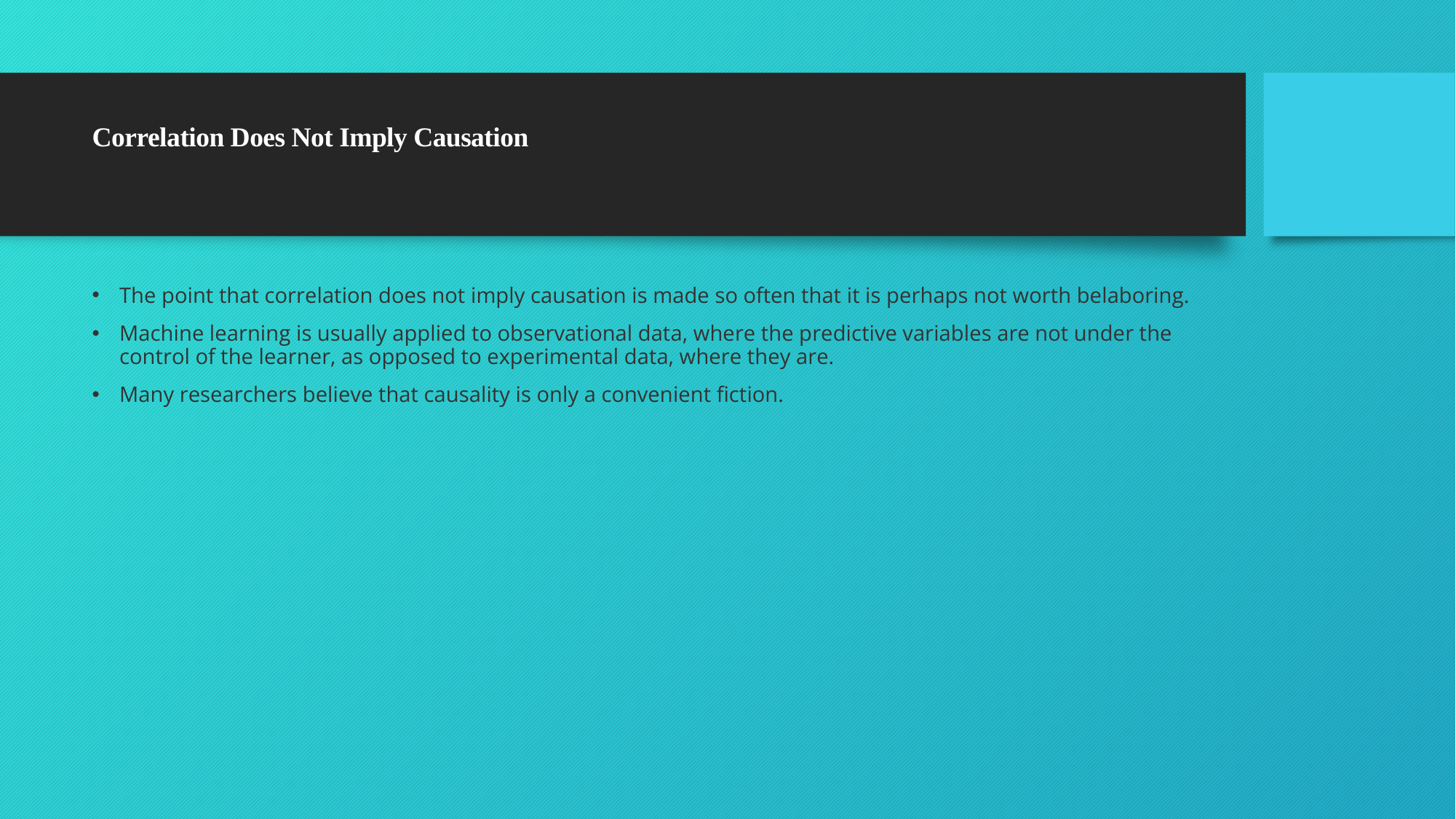

# Correlation Does Not Imply Causation
The point that correlation does not imply causation is made so often that it is perhaps not worth belaboring.
Machine learning is usually applied to observational data, where the predictive variables are not under the control of the learner, as opposed to experimental data, where they are.
Many researchers believe that causality is only a convenient fiction.